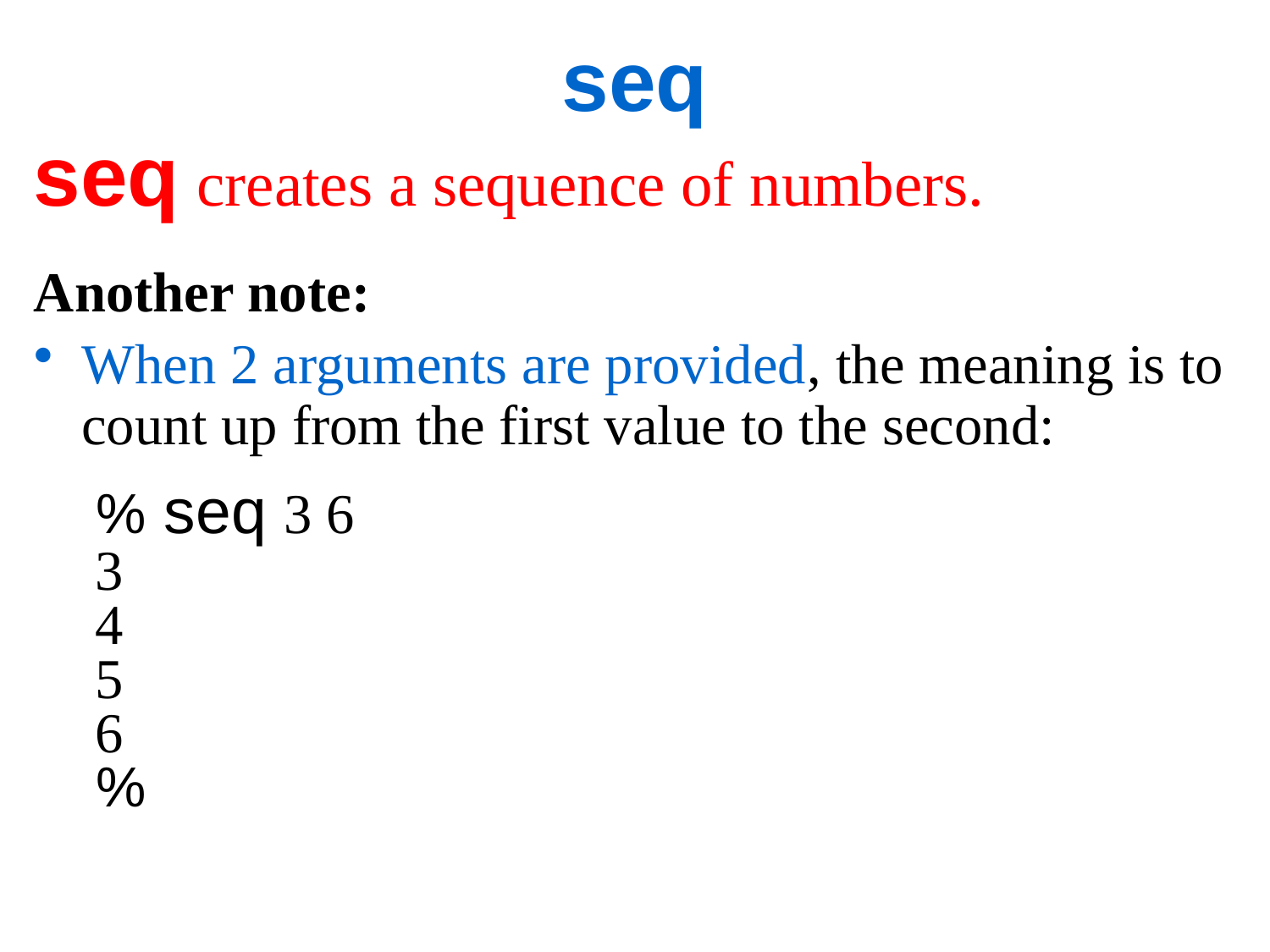

# seq
seq creates a sequence of numbers.

Another note:
When 2 arguments are provided, the meaning is to count up from the first value to the second:

    % seq 3 6
     3
     4
     5
     6
    %